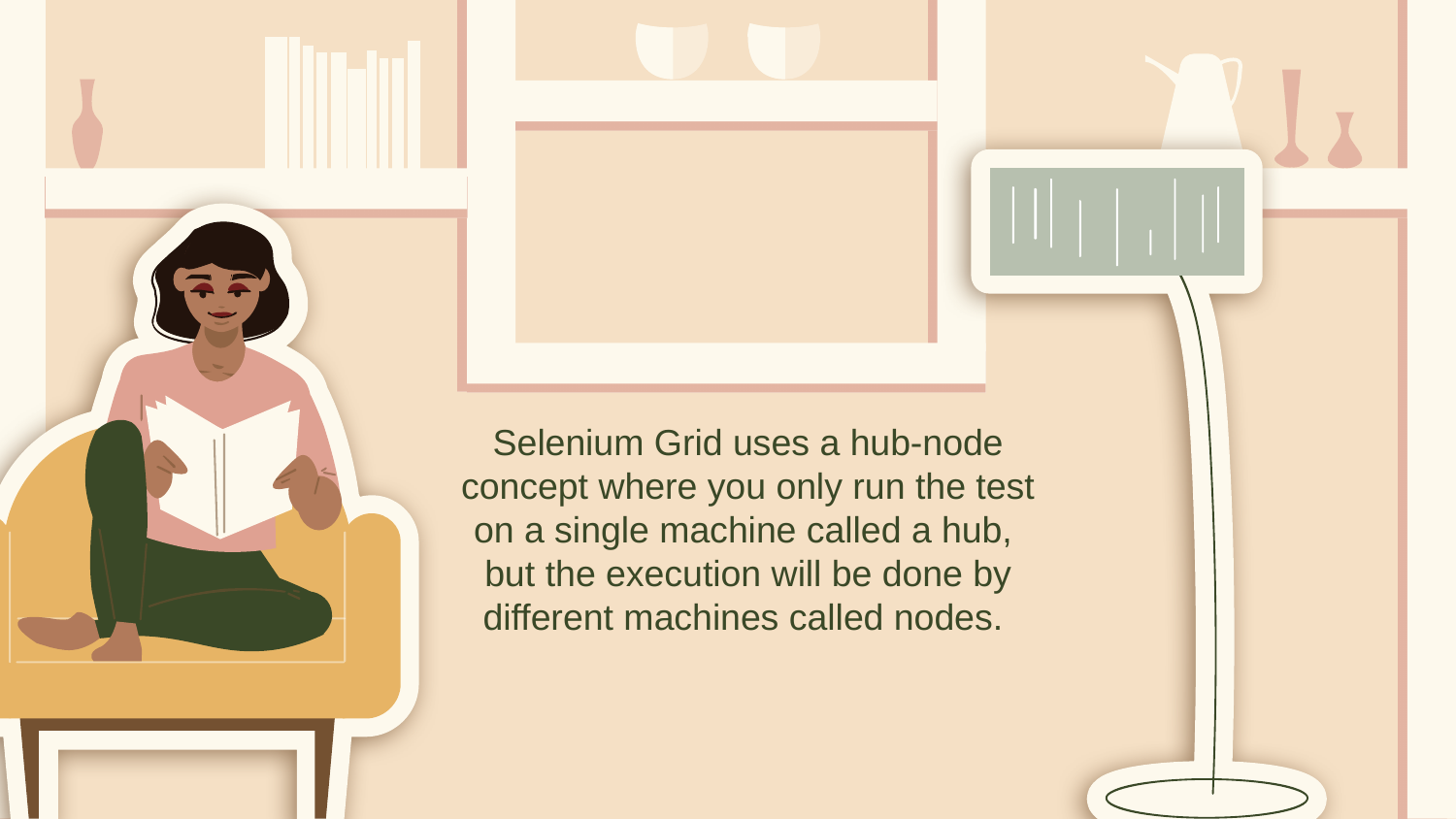

Selenium Grid uses a hub-node concept where you only run the test on a single machine called a hub,
but the execution will be done by different machines called nodes.